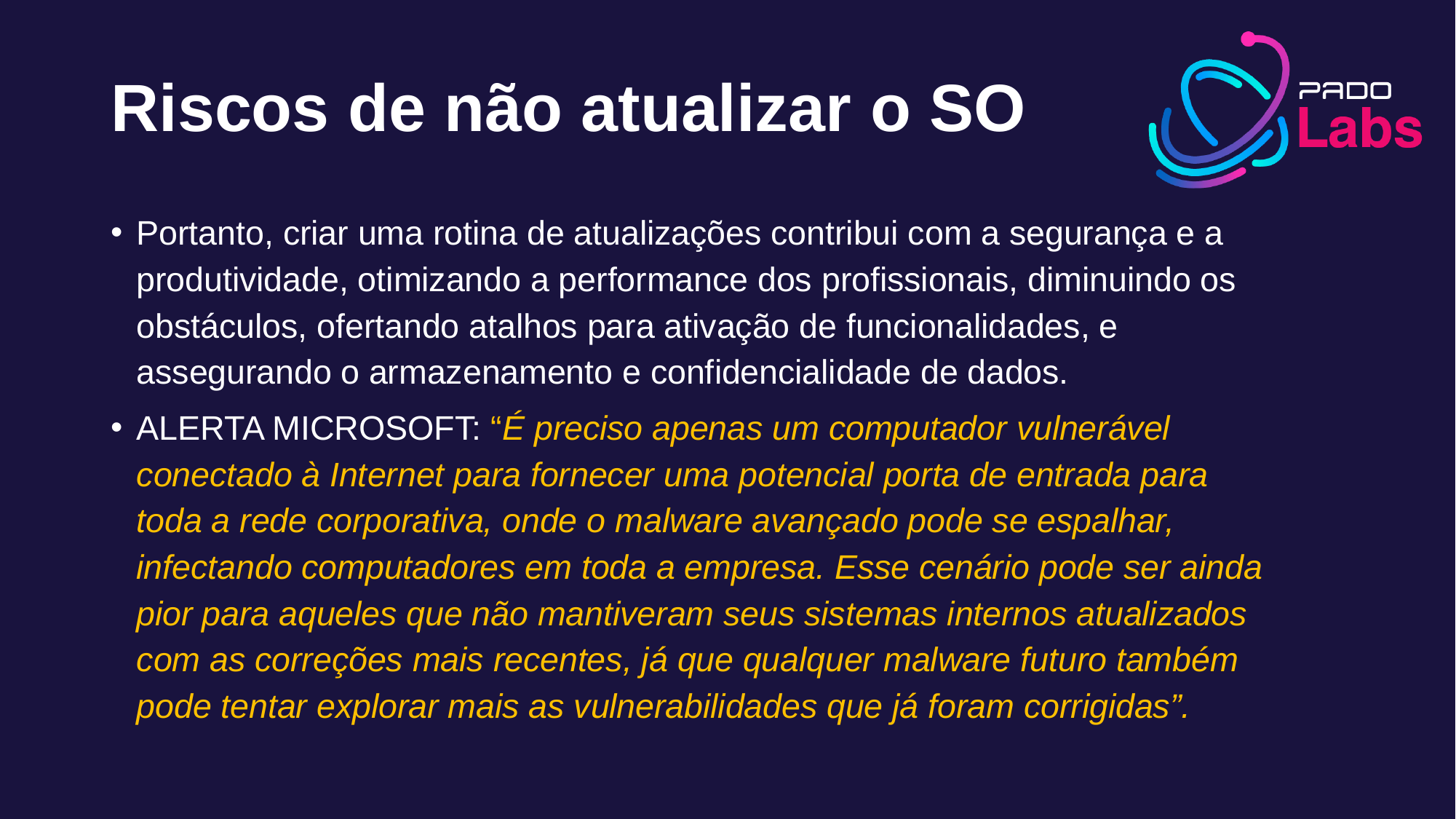

# Riscos de não atualizar o SO
Portanto, criar uma rotina de atualizações contribui com a segurança e a produtividade, otimizando a performance dos profissionais, diminuindo os obstáculos, ofertando atalhos para ativação de funcionalidades, e assegurando o armazenamento e confidencialidade de dados.
ALERTA MICROSOFT: “É preciso apenas um computador vulnerável conectado à Internet para fornecer uma potencial porta de entrada para toda a rede corporativa, onde o malware avançado pode se espalhar, infectando computadores em toda a empresa. Esse cenário pode ser ainda pior para aqueles que não mantiveram seus sistemas internos atualizados com as correções mais recentes, já que qualquer malware futuro também pode tentar explorar mais as vulnerabilidades que já foram corrigidas”.